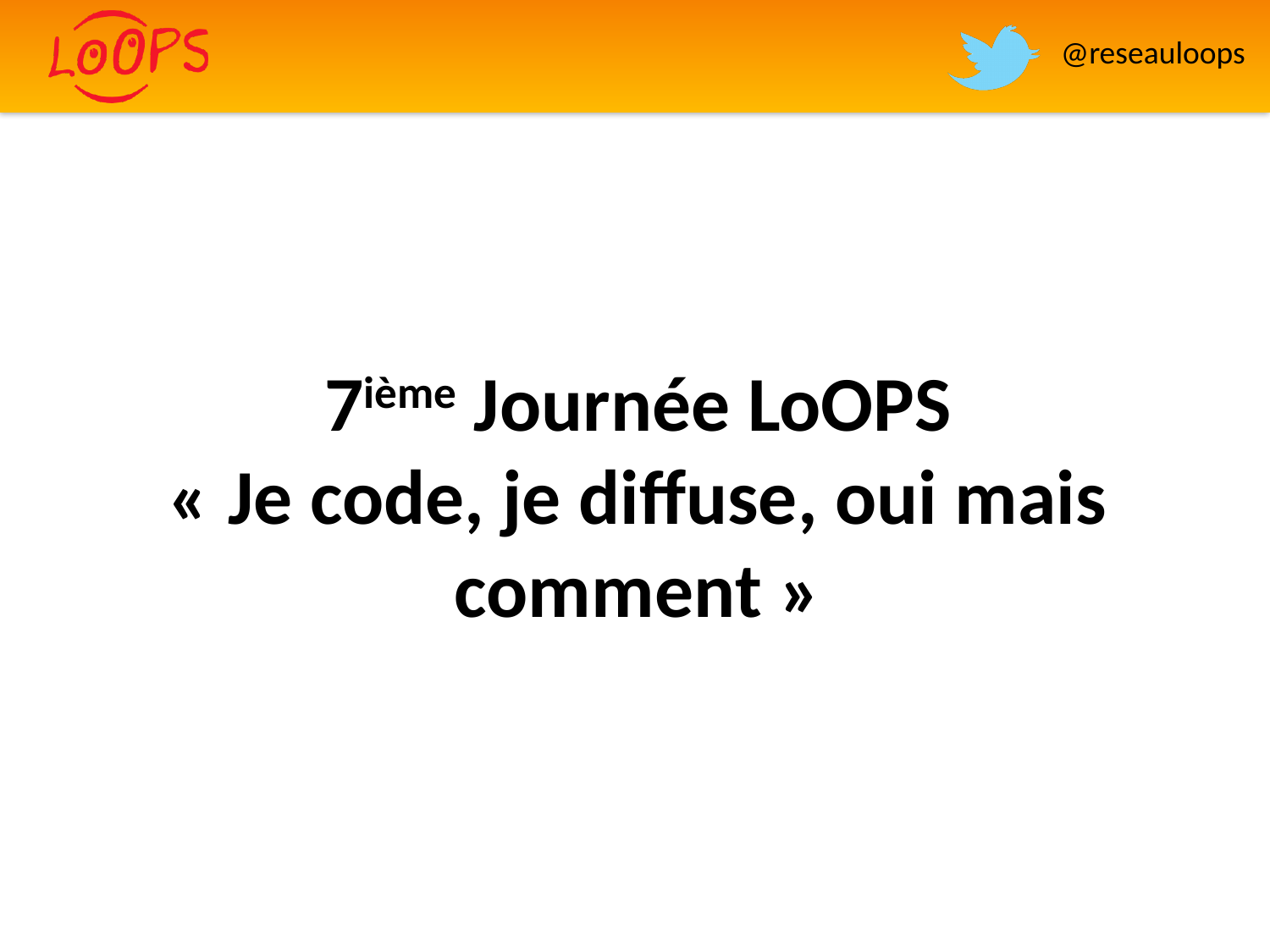

# 7ième Journée LoOPS « Je code, je diffuse, oui mais comment »